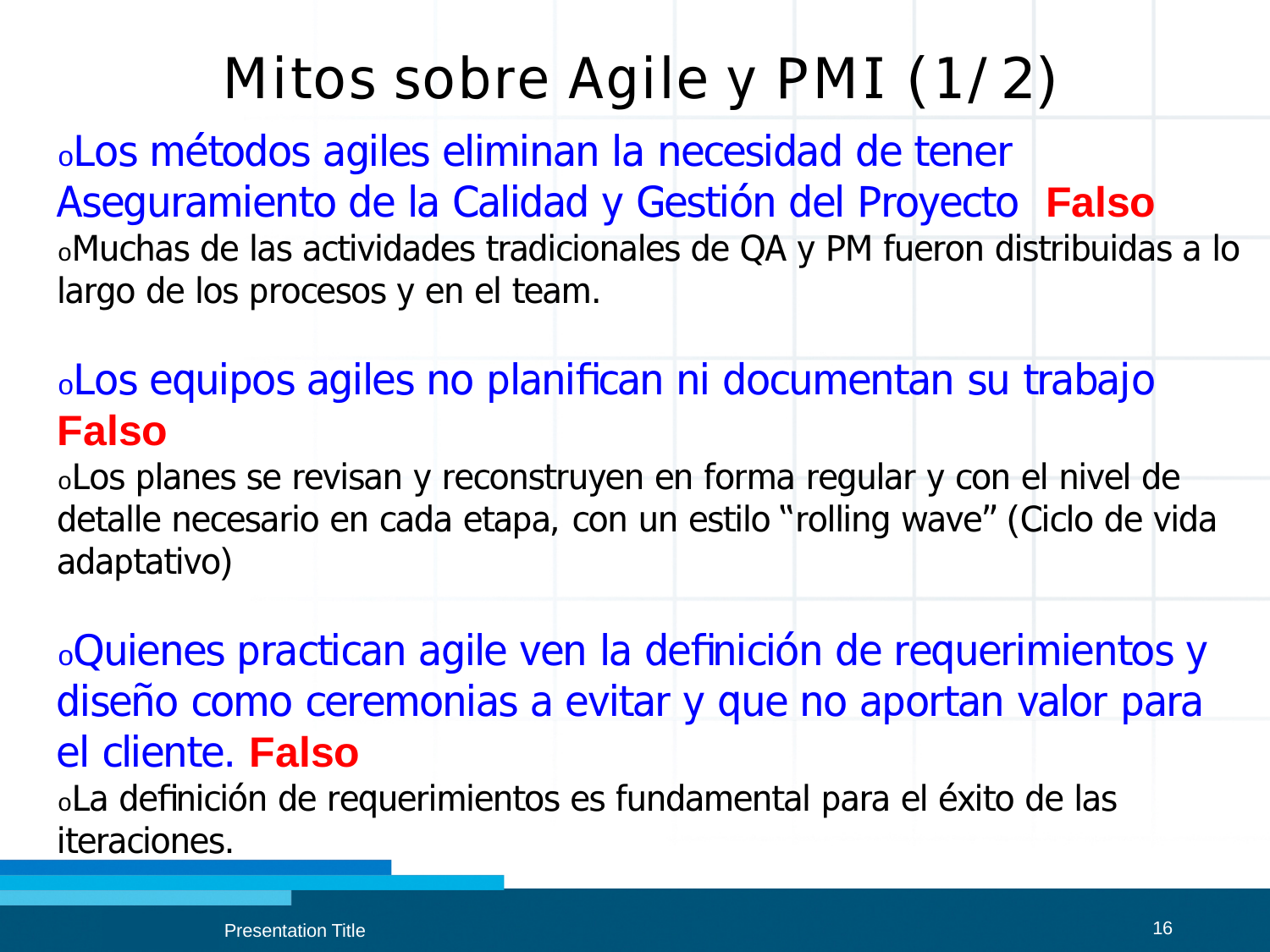

Mitos sobre Agile y PMI (1/2)
oLos métodos agiles eliminan la necesidad de tener Aseguramiento de la Calidad y Gestión del Proyecto  Falso
oMuchas de las actividades tradicionales de QA y PM fueron distribuidas a lo largo de los procesos y en el team.

oLos equipos agiles no planifican ni documentan su trabajo Falso
oLos planes se revisan y reconstruyen en forma regular y con el nivel de detalle necesario en cada etapa, con un estilo “rolling wave” (Ciclo de vida adaptativo)

oQuienes practican agile ven la definición de requerimientos y diseño como ceremonias a evitar y que no aportan valor para el cliente. Falso
oLa definición de requerimientos es fundamental para el éxito de las iteraciones.
Presentation Title